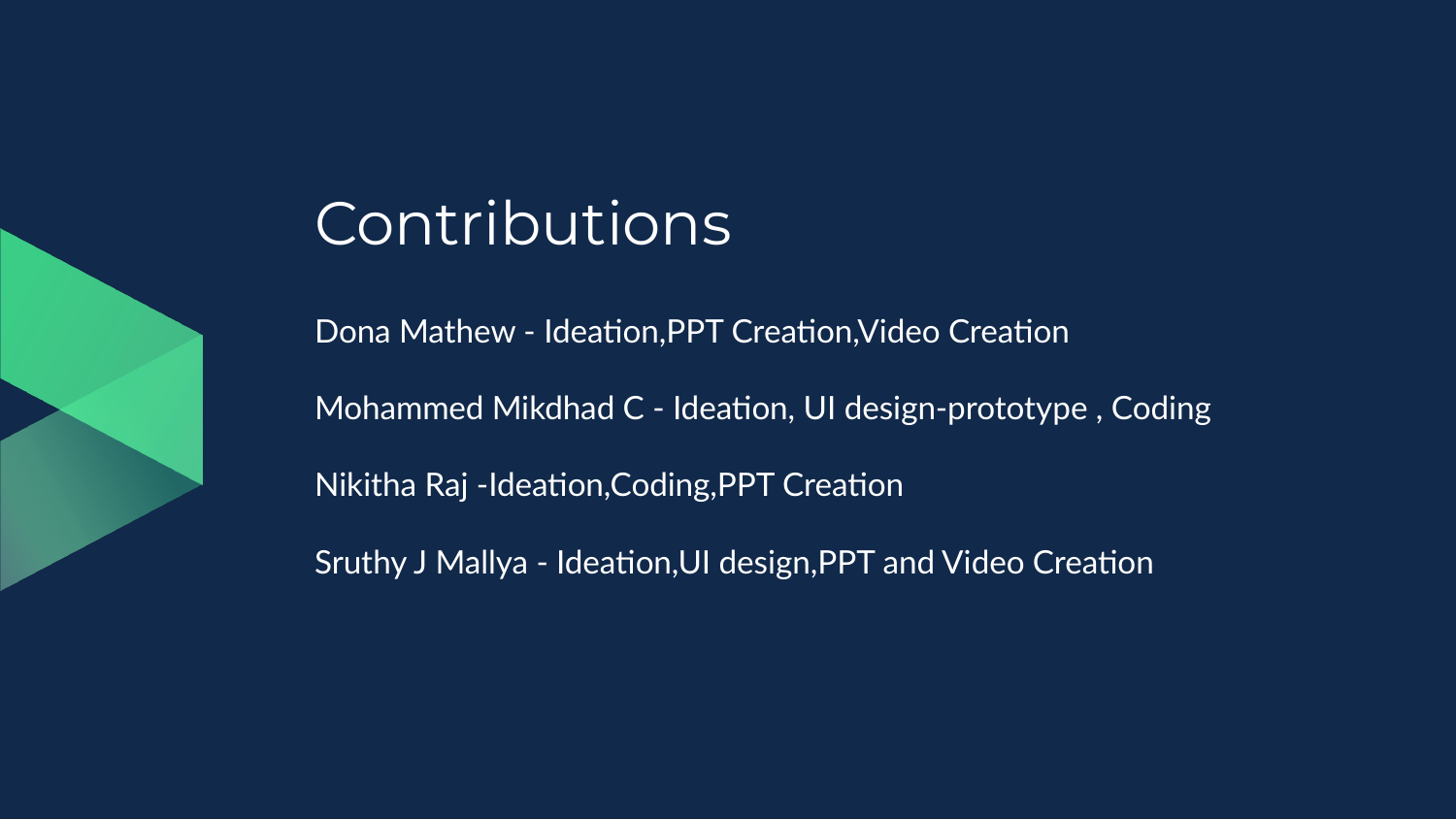

# Contributions
Dona Mathew - Ideation,PPT Creation,Video Creation
Mohammed Mikdhad C - Ideation, UI design-prototype , Coding
Nikitha Raj -Ideation,Coding,PPT Creation
Sruthy J Mallya - Ideation,UI design,PPT and Video Creation